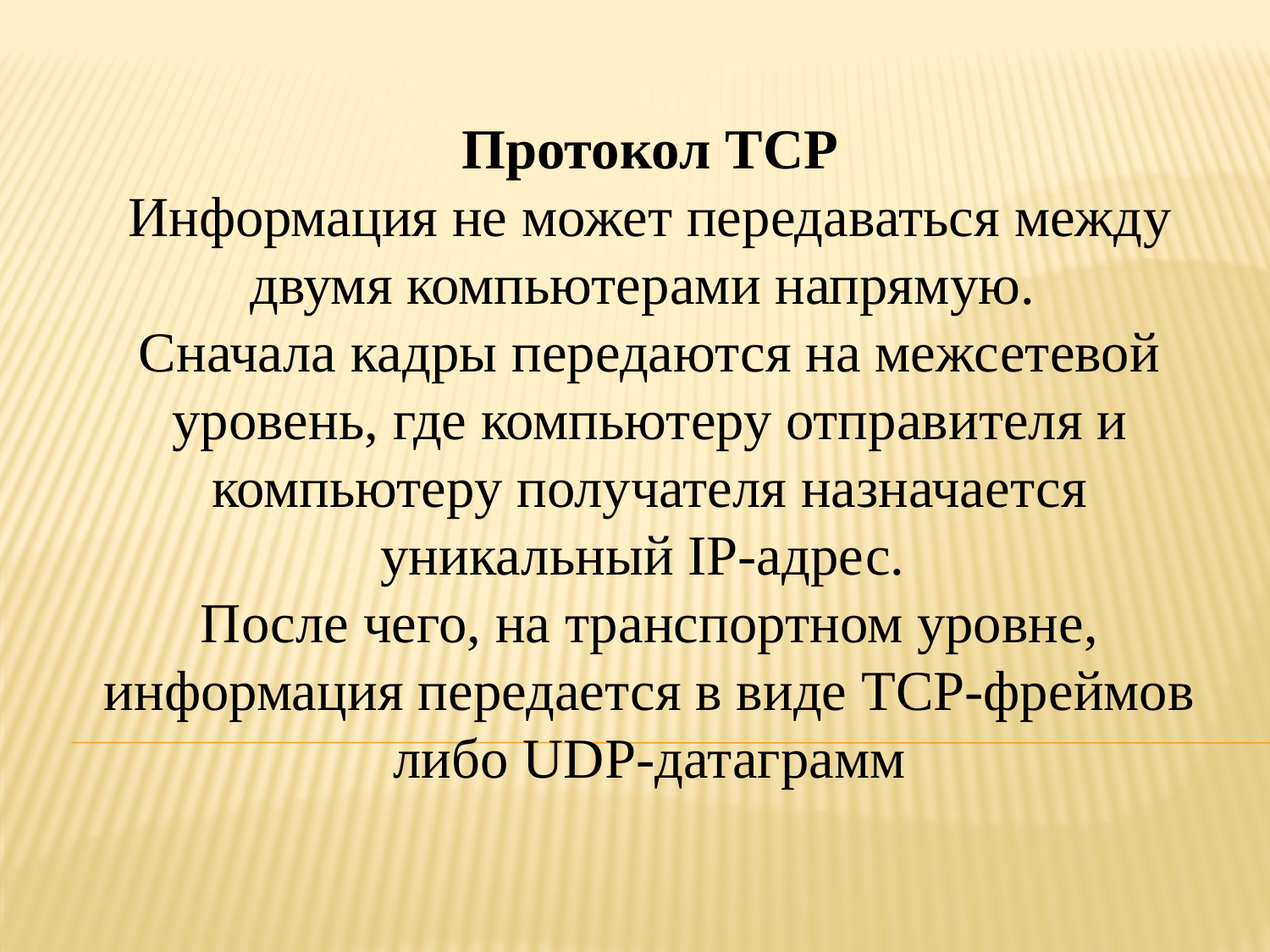

Протокол TCP
Информация не может передаваться между двумя компьютерами напрямую.
Сначала кадры передаются на межсетевой уровень, где компьютеру отправителя и компьютеру получателя назначается уникальный IP-адрес.
После чего, на транспортном уровне, информация передается в виде TCP-фреймов либо UDP-датаграмм